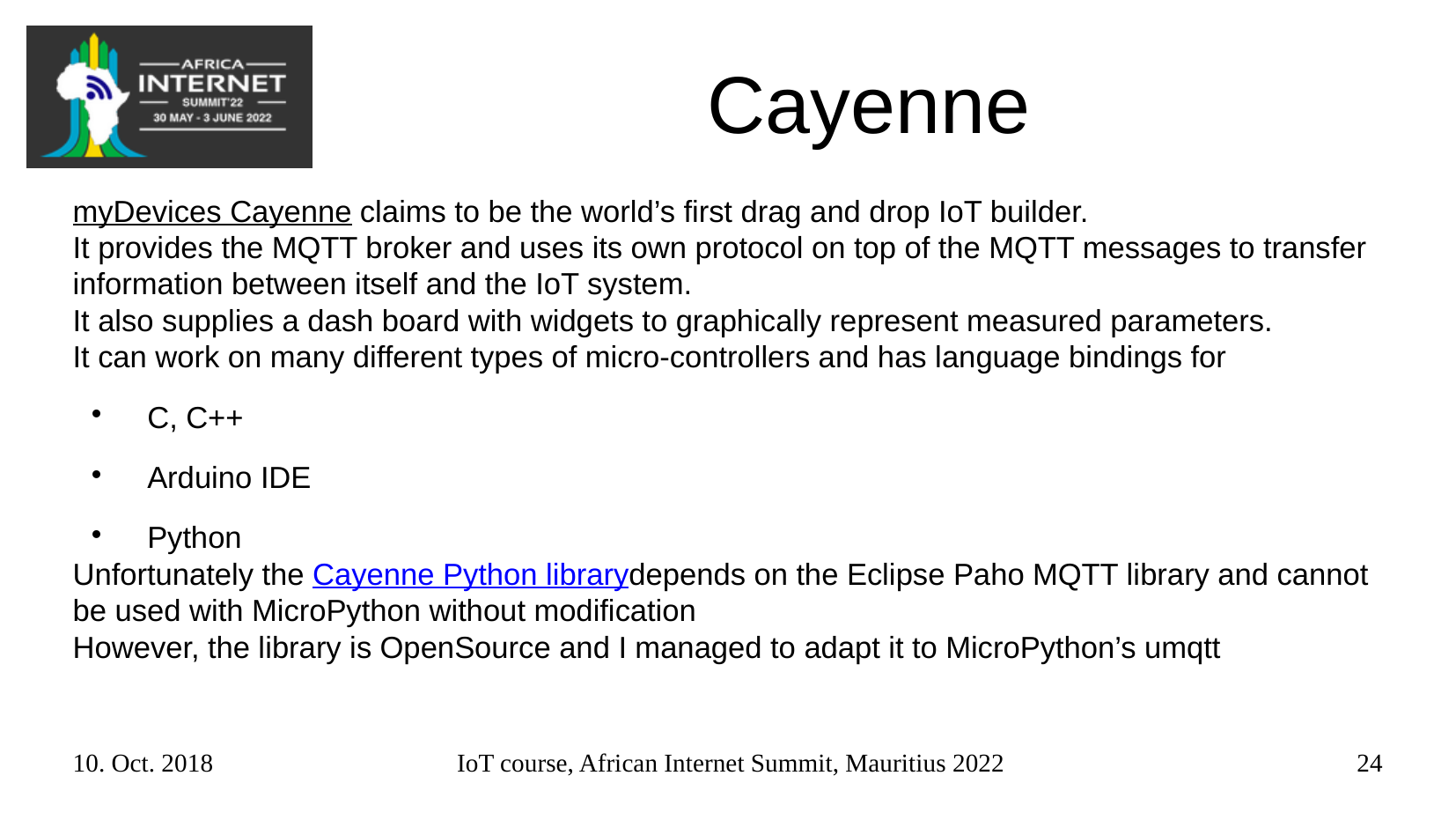

# Cayenne
myDevices Cayenne claims to be the world’s first drag and drop IoT builder.
It provides the MQTT broker and uses its own protocol on top of the MQTT messages to transfer information between itself and the IoT system.
It also supplies a dash board with widgets to graphically represent measured parameters.
It can work on many different types of micro-controllers and has language bindings for
C, C++
Arduino IDE
Python
Unfortunately the Cayenne Python librarydepends on the Eclipse Paho MQTT library and cannot be used with MicroPython without modification
However, the library is OpenSource and I managed to adapt it to MicroPython’s umqtt
10. Oct. 2018
IoT course, African Internet Summit, Mauritius 2022
24